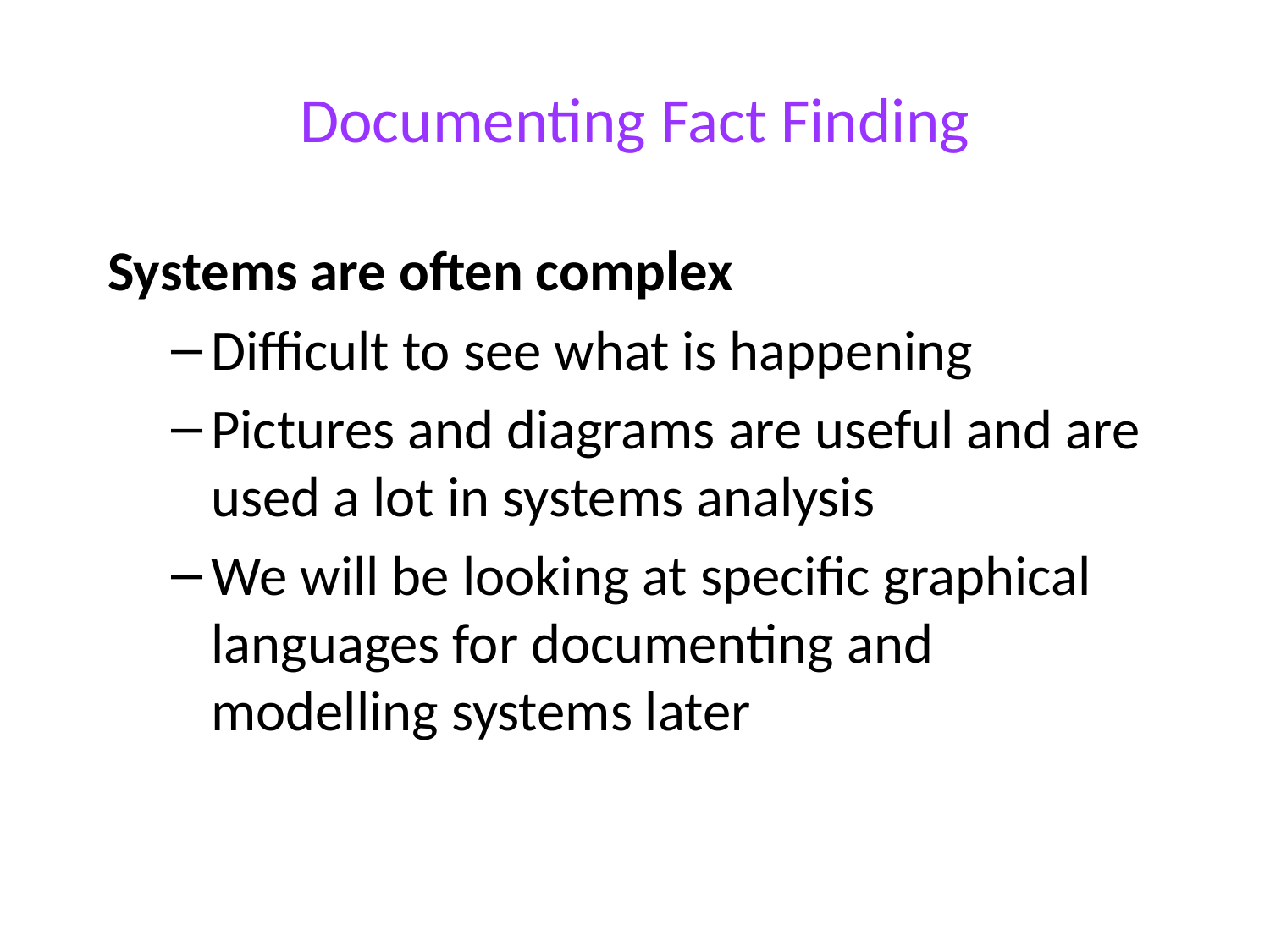

# Documenting Fact Finding
Systems are often complex
Difficult to see what is happening
Pictures and diagrams are useful and are used a lot in systems analysis
We will be looking at specific graphical languages for documenting and modelling systems later